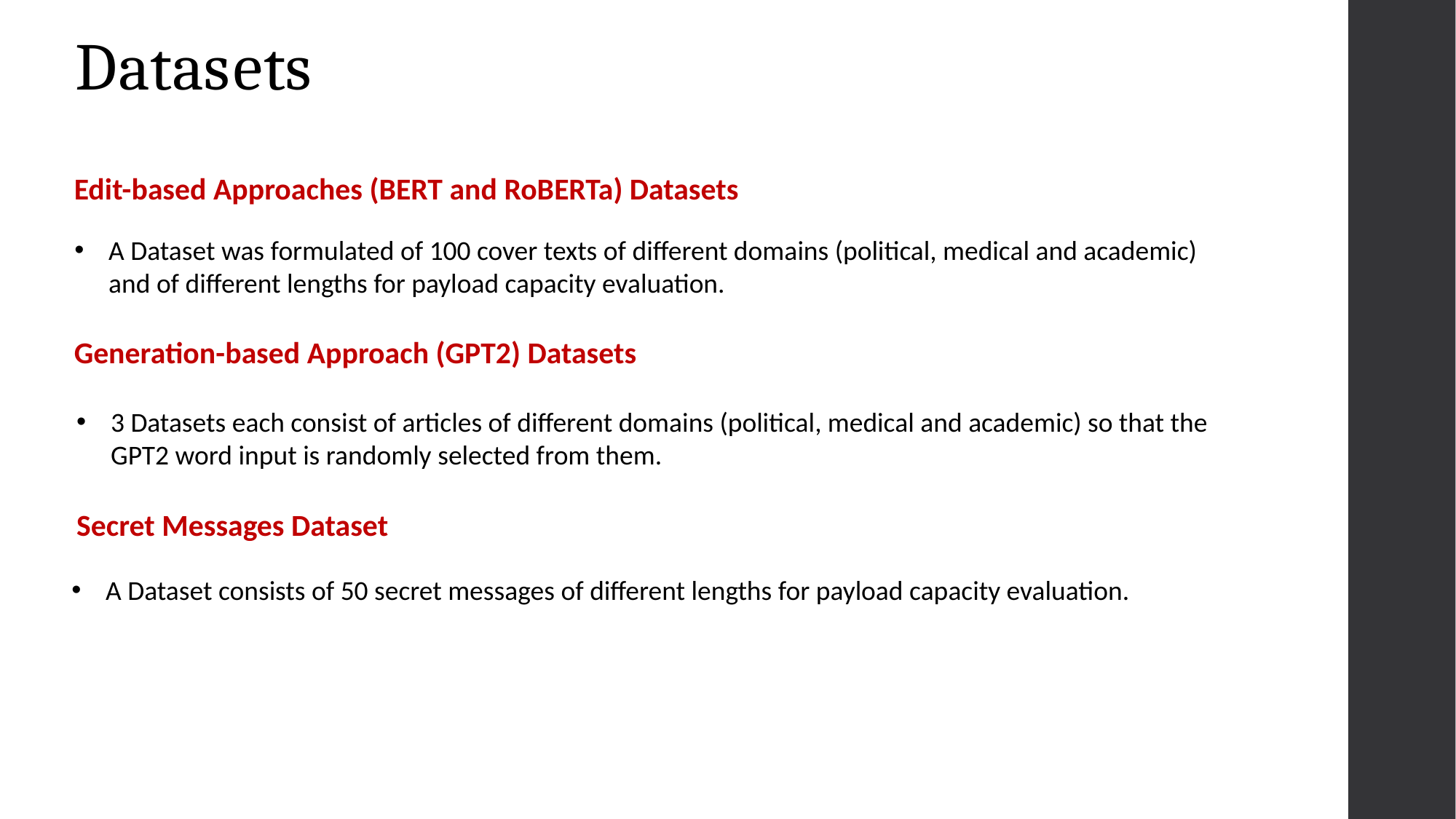

Datasets
Edit-based Approaches (BERT and RoBERTa) Datasets
A Dataset was formulated of 100 cover texts of different domains (political, medical and academic) and of different lengths for payload capacity evaluation.
Generation-based Approach (GPT2) Datasets
3 Datasets each consist of articles of different domains (political, medical and academic) so that the GPT2 word input is randomly selected from them.

Secret Messages Dataset
A Dataset consists of 50 secret messages of different lengths for payload capacity evaluation.